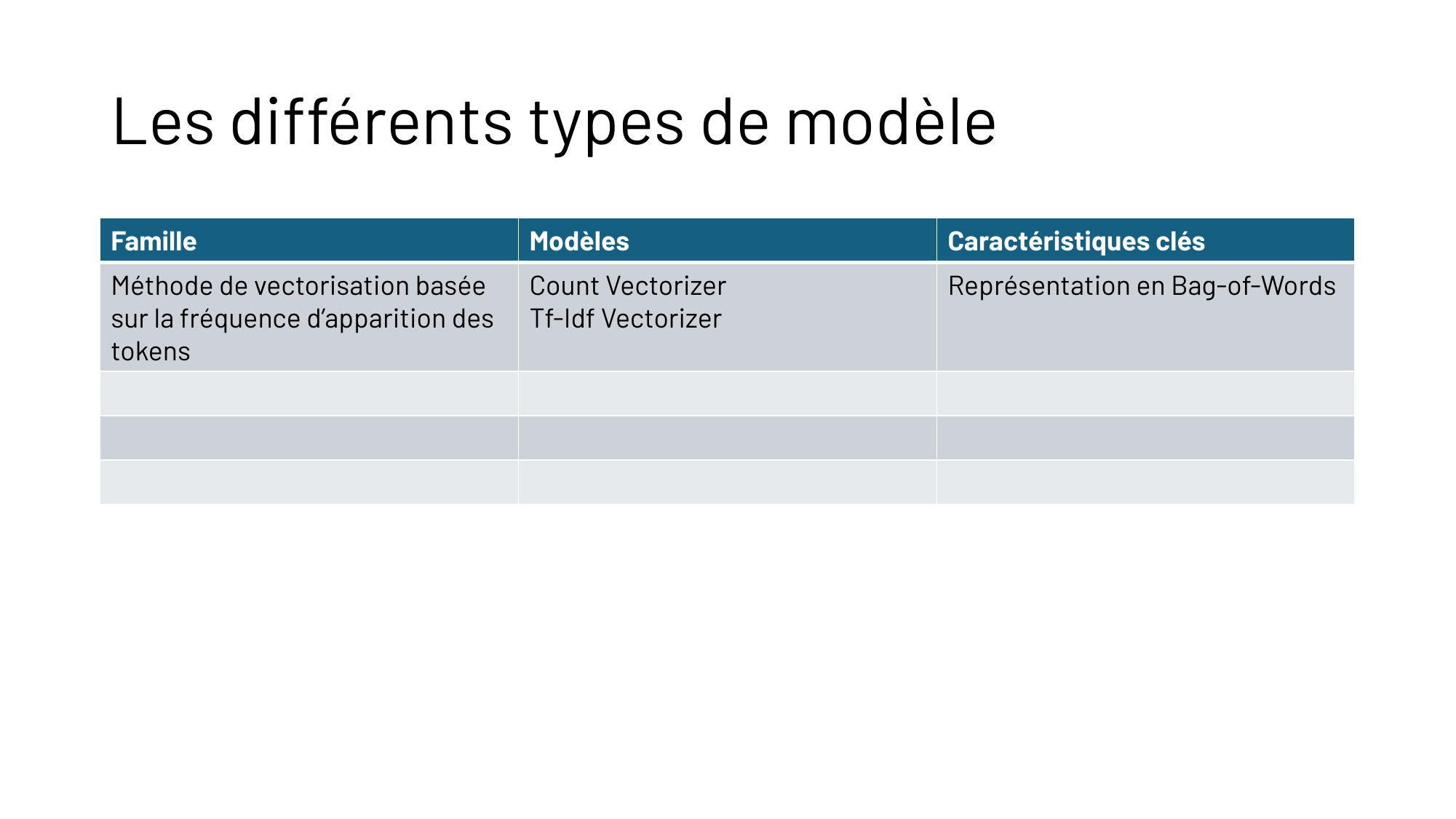

# Les différents types de modèle
| Famille | Modèles | Caractéristiques clés |
| --- | --- | --- |
| Méthode de vectorisation basée sur la fréquence d’apparition des tokens | Count Vectorizer Tf-Idf Vectorizer | Représentation en Bag-of-Words |
|  |  |  |
|  |  |  |
|  |  |  |